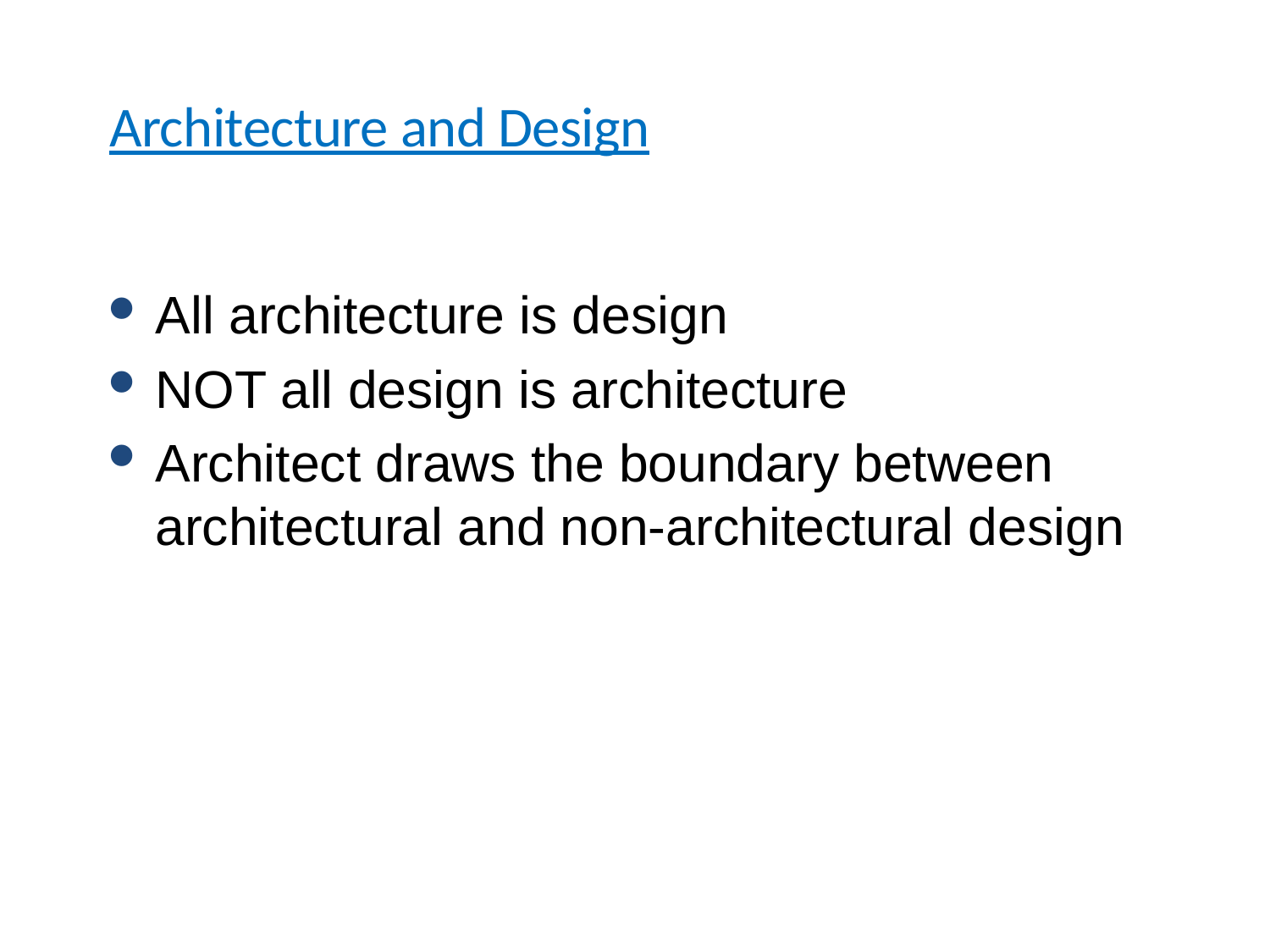

Architecture and Design
All architecture is design
NOT all design is architecture
Architect draws the boundary between architectural and non-architectural design